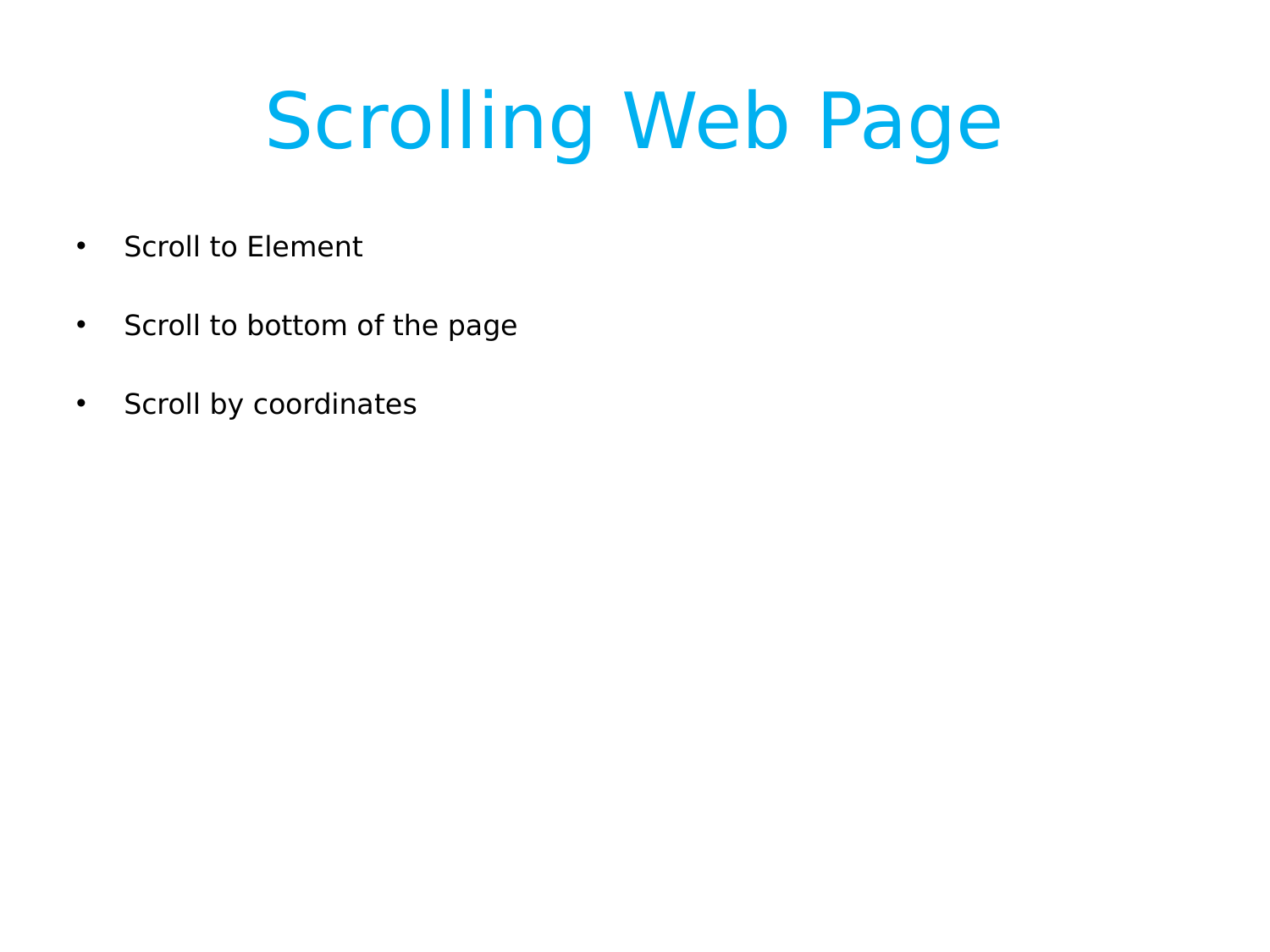

# Scrolling Web Page
Scroll to Element

Scroll to bottom of the page

Scroll by coordinates